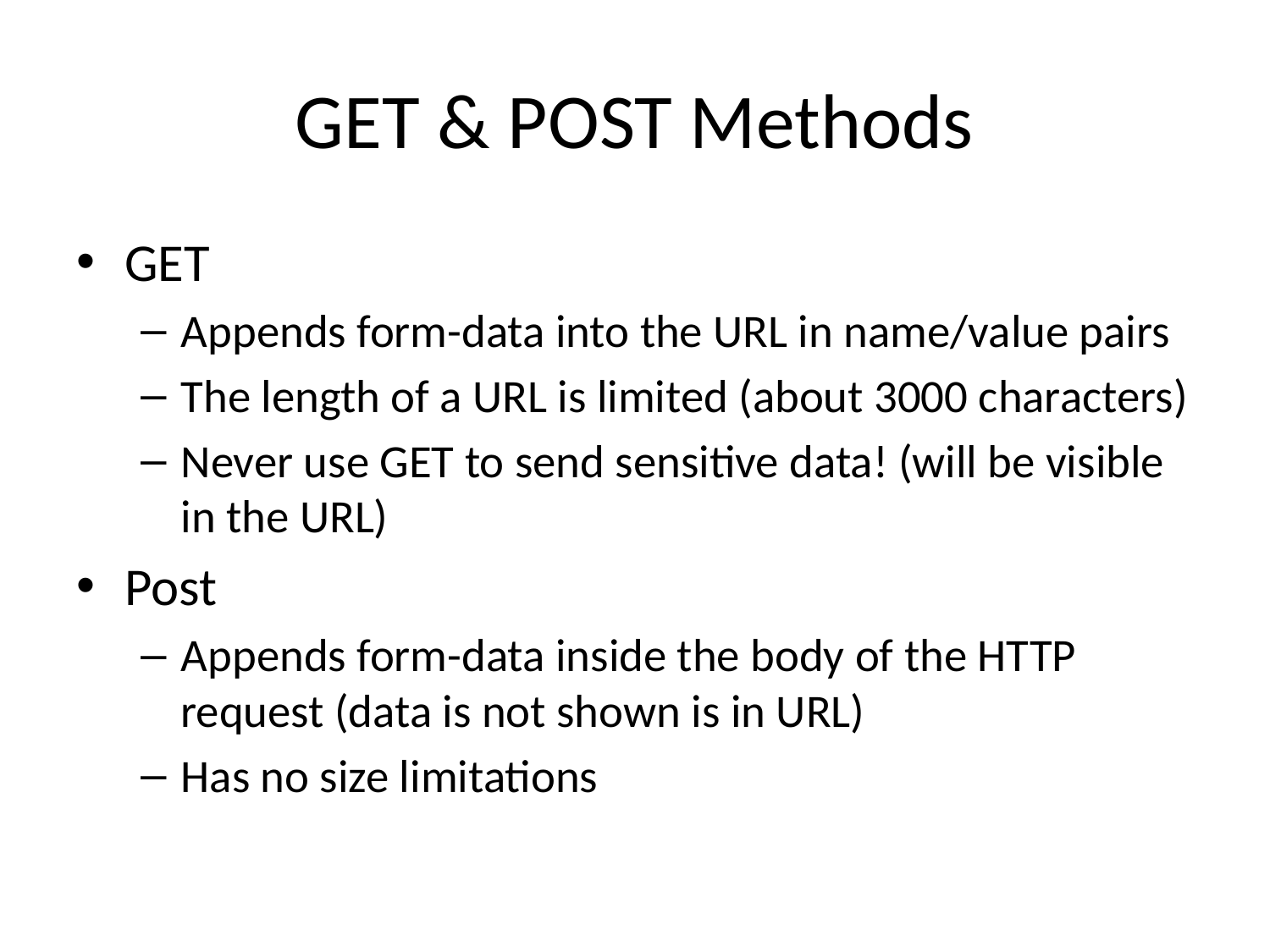

# GET & POST Methods
GET
Appends form-data into the URL in name/value pairs
The length of a URL is limited (about 3000 characters)
Never use GET to send sensitive data! (will be visible in the URL)
Post
Appends form-data inside the body of the HTTP request (data is not shown is in URL)
Has no size limitations